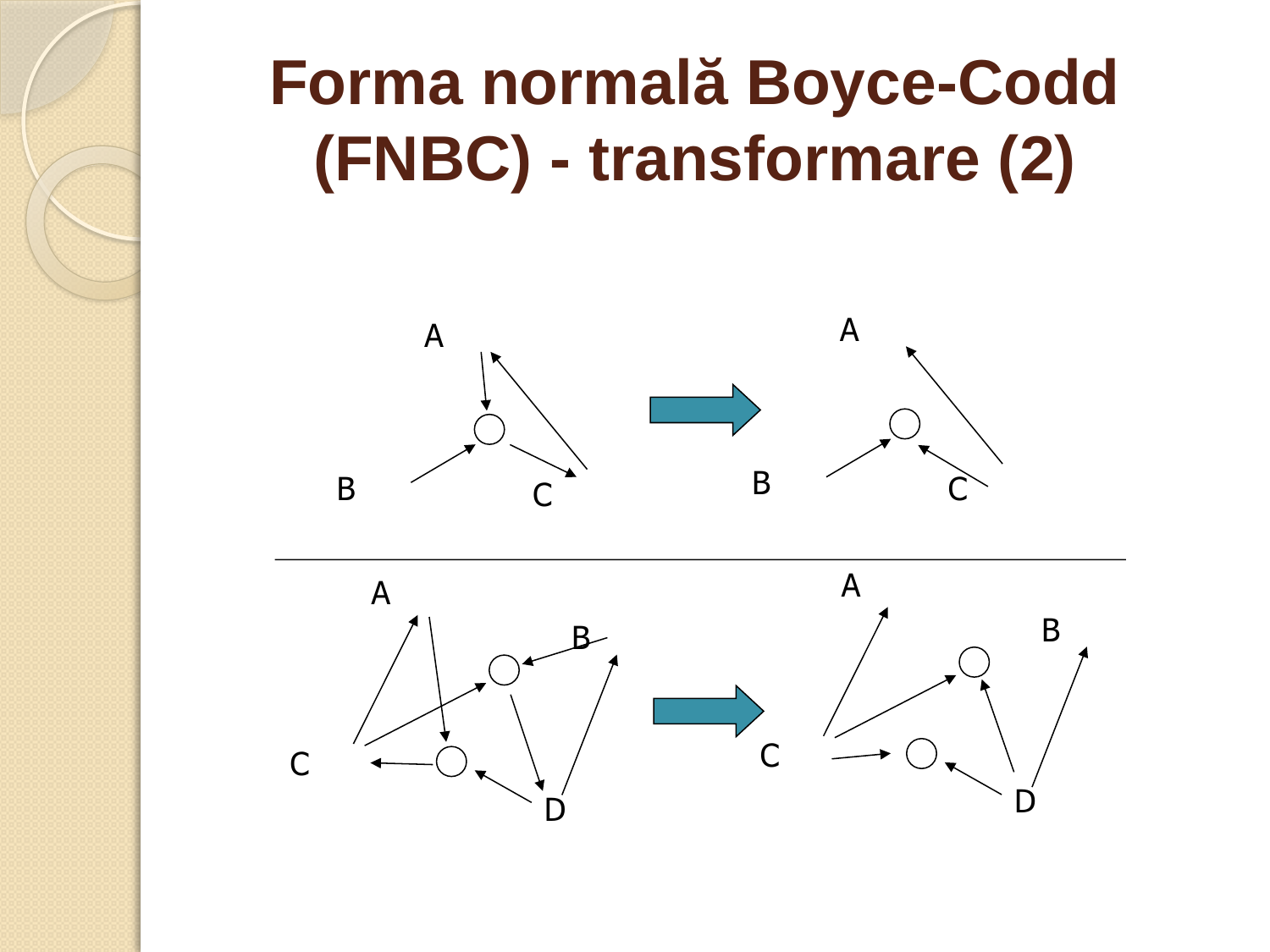

# Forma normală Boyce-Codd (FNBC) - transformare (2)
A
A

B
B
C
C

A
A

B

B

C

C

D
D